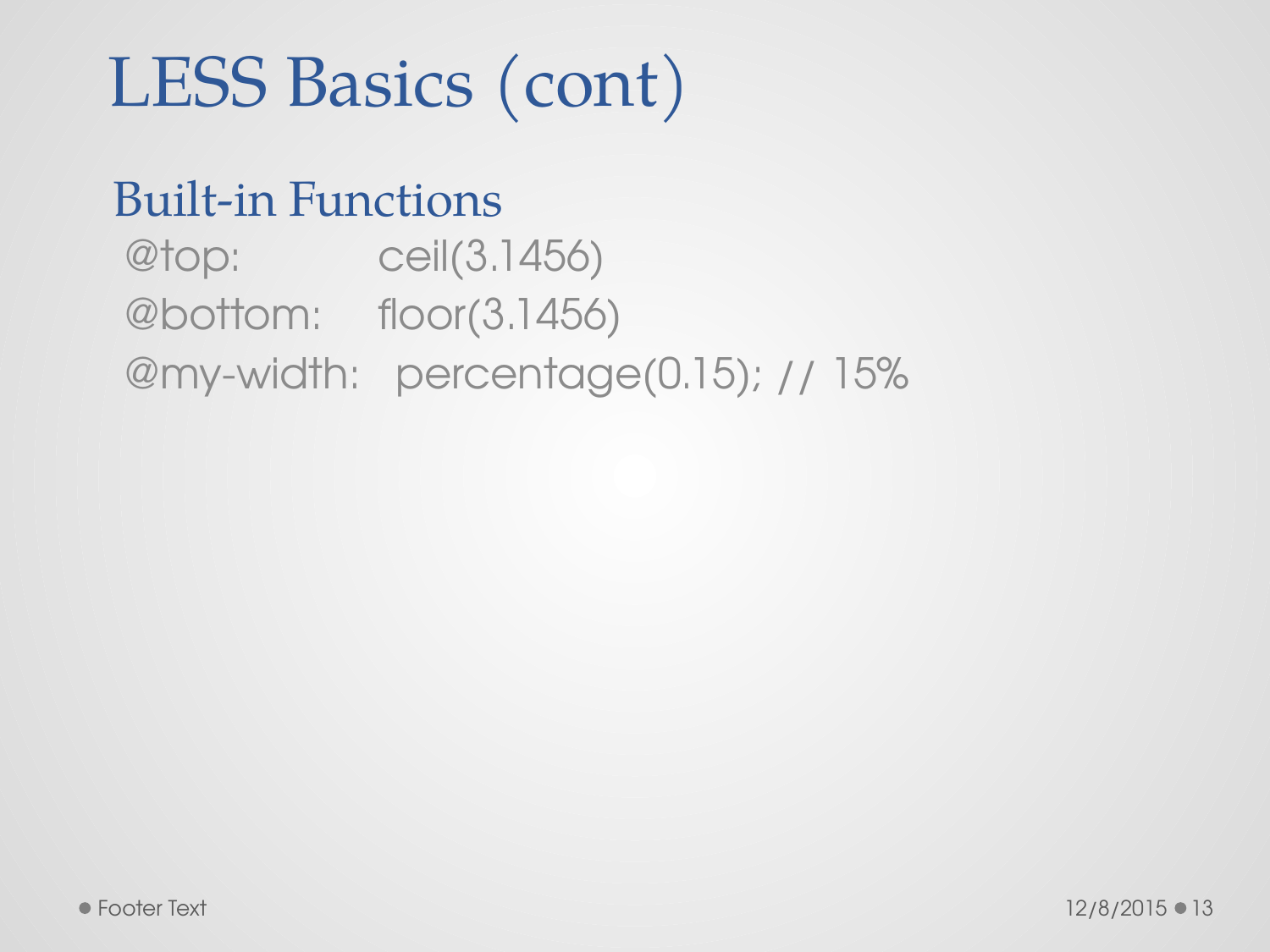

# LESS Basics (cont)
Built-in Functions
@top:   	ceil(3.1456)
@bottom:   	floor(3.1456)
@my-width:   percentage(0.15); // 15%

Footer Text
12/8/2015
13